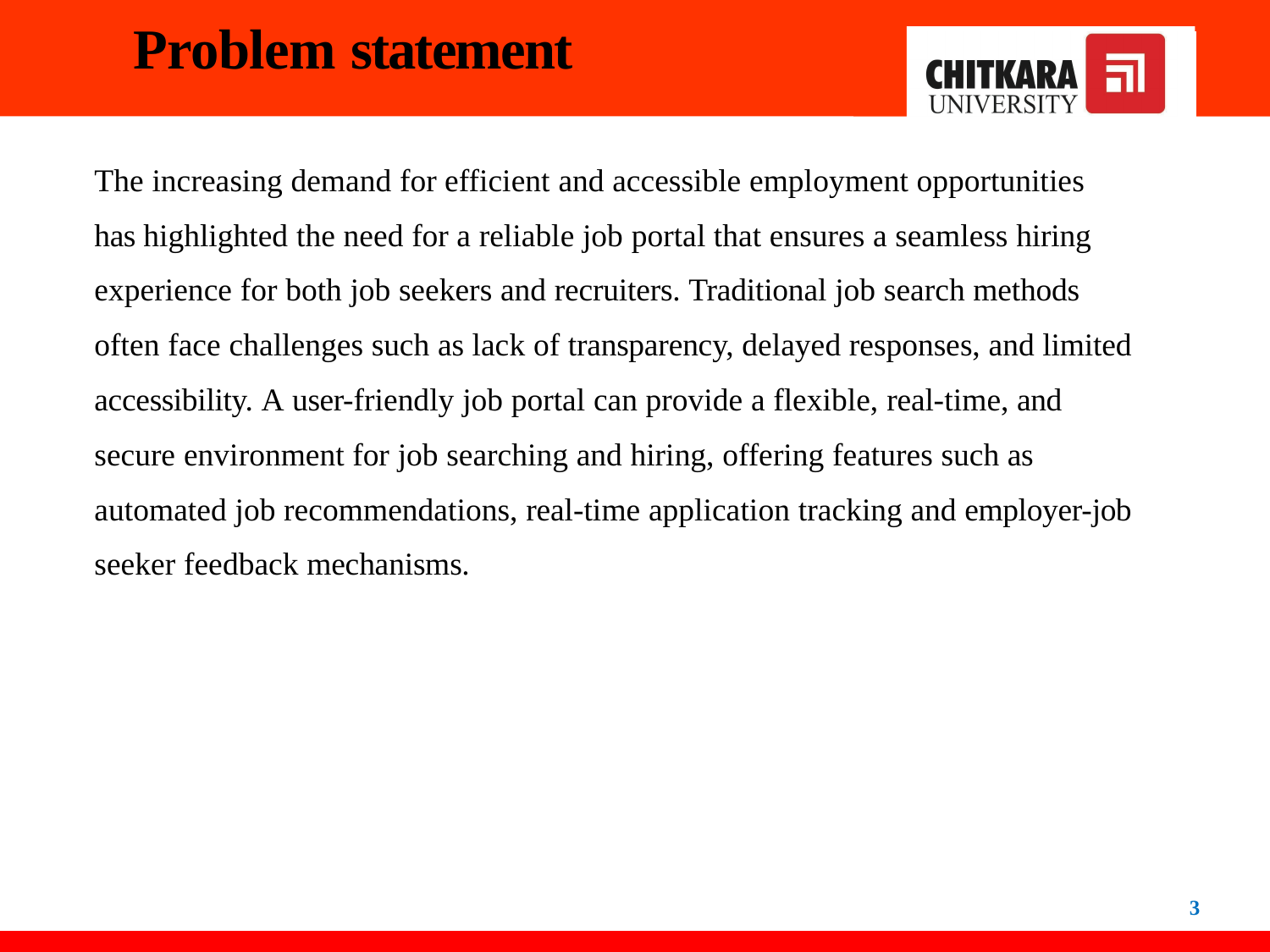

# Problem statement
The increasing demand for efficient and accessible employment opportunities has highlighted the need for a reliable job portal that ensures a seamless hiring experience for both job seekers and recruiters. Traditional job search methods often face challenges such as lack of transparency, delayed responses, and limited accessibility. A user-friendly job portal can provide a flexible, real-time, and secure environment for job searching and hiring, offering features such as automated job recommendations, real-time application tracking and employer-job seeker feedback mechanisms.
3